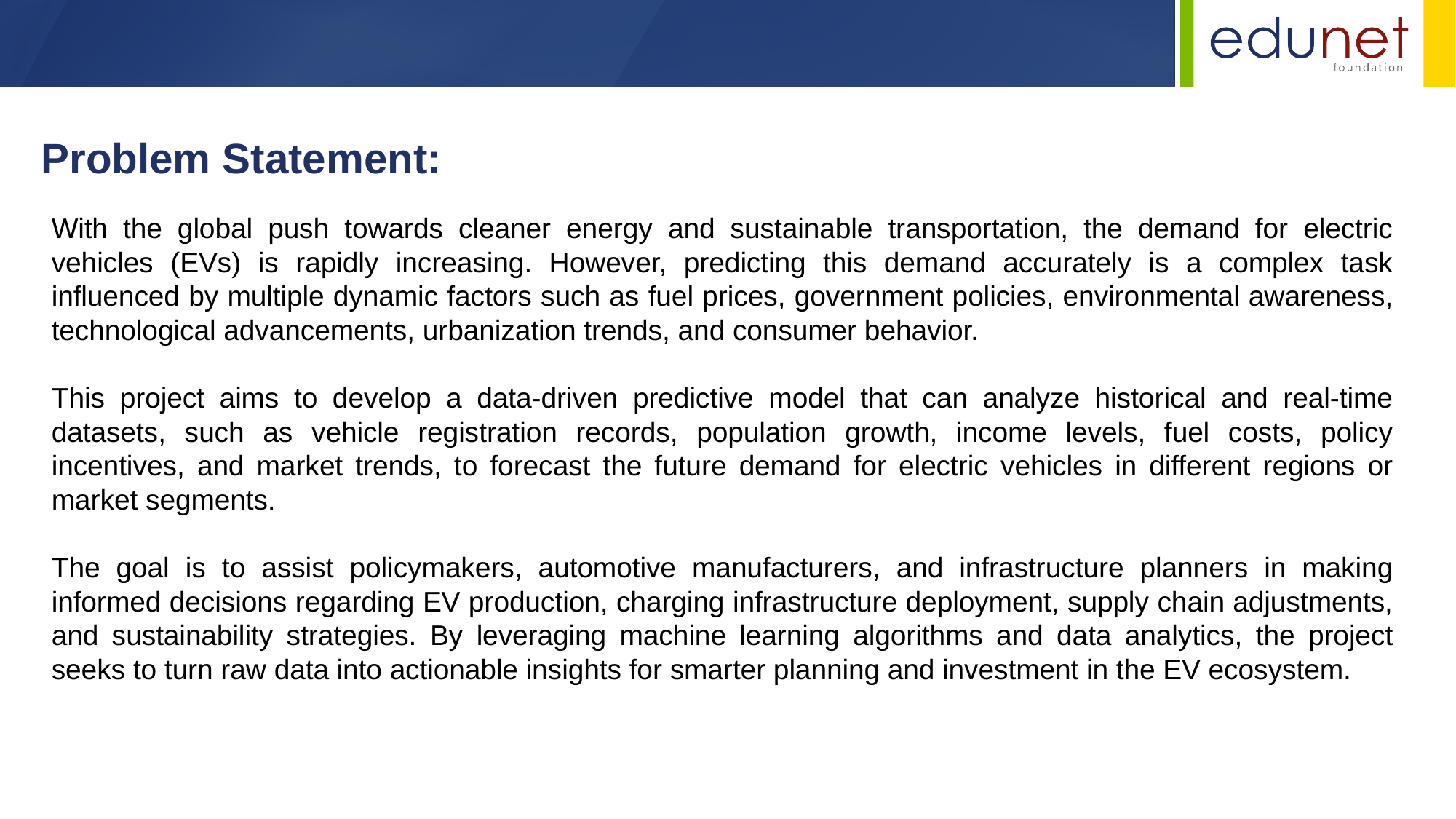

Problem Statement:
With the global push towards cleaner energy and sustainable transportation, the demand for electric vehicles (EVs) is rapidly increasing. However, predicting this demand accurately is a complex task influenced by multiple dynamic factors such as fuel prices, government policies, environmental awareness, technological advancements, urbanization trends, and consumer behavior.

This project aims to develop a data-driven predictive model that can analyze historical and real-time datasets, such as vehicle registration records, population growth, income levels, fuel costs, policy incentives, and market trends, to forecast the future demand for electric vehicles in different regions or market segments.

The goal is to assist policymakers, automotive manufacturers, and infrastructure planners in making informed decisions regarding EV production, charging infrastructure deployment, supply chain adjustments, and sustainability strategies. By leveraging machine learning algorithms and data analytics, the project seeks to turn raw data into actionable insights for smarter planning and investment in the EV ecosystem.